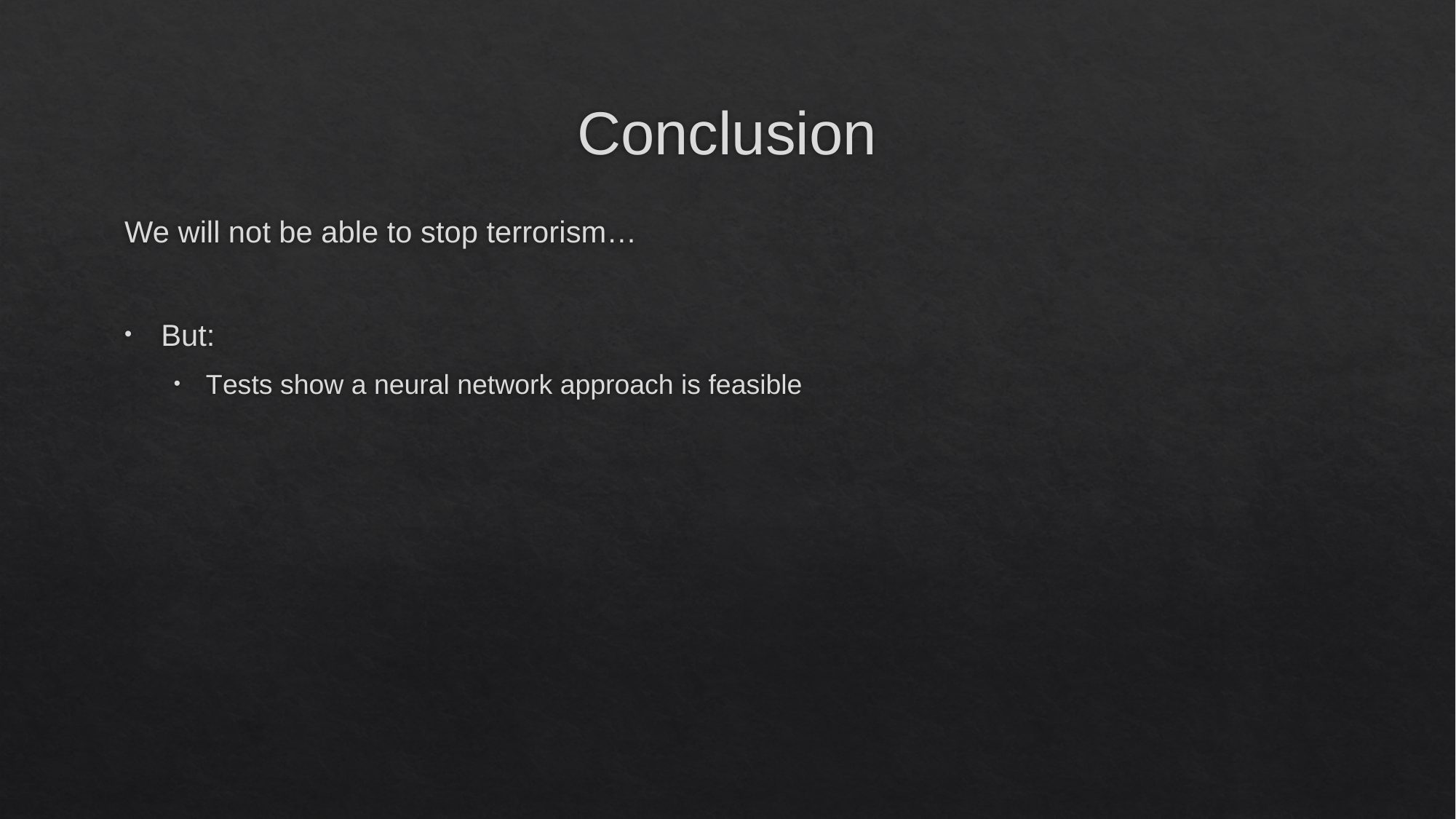

# Conclusion
We will not be able to stop terrorism…

But:
Tests show a neural network approach is feasible